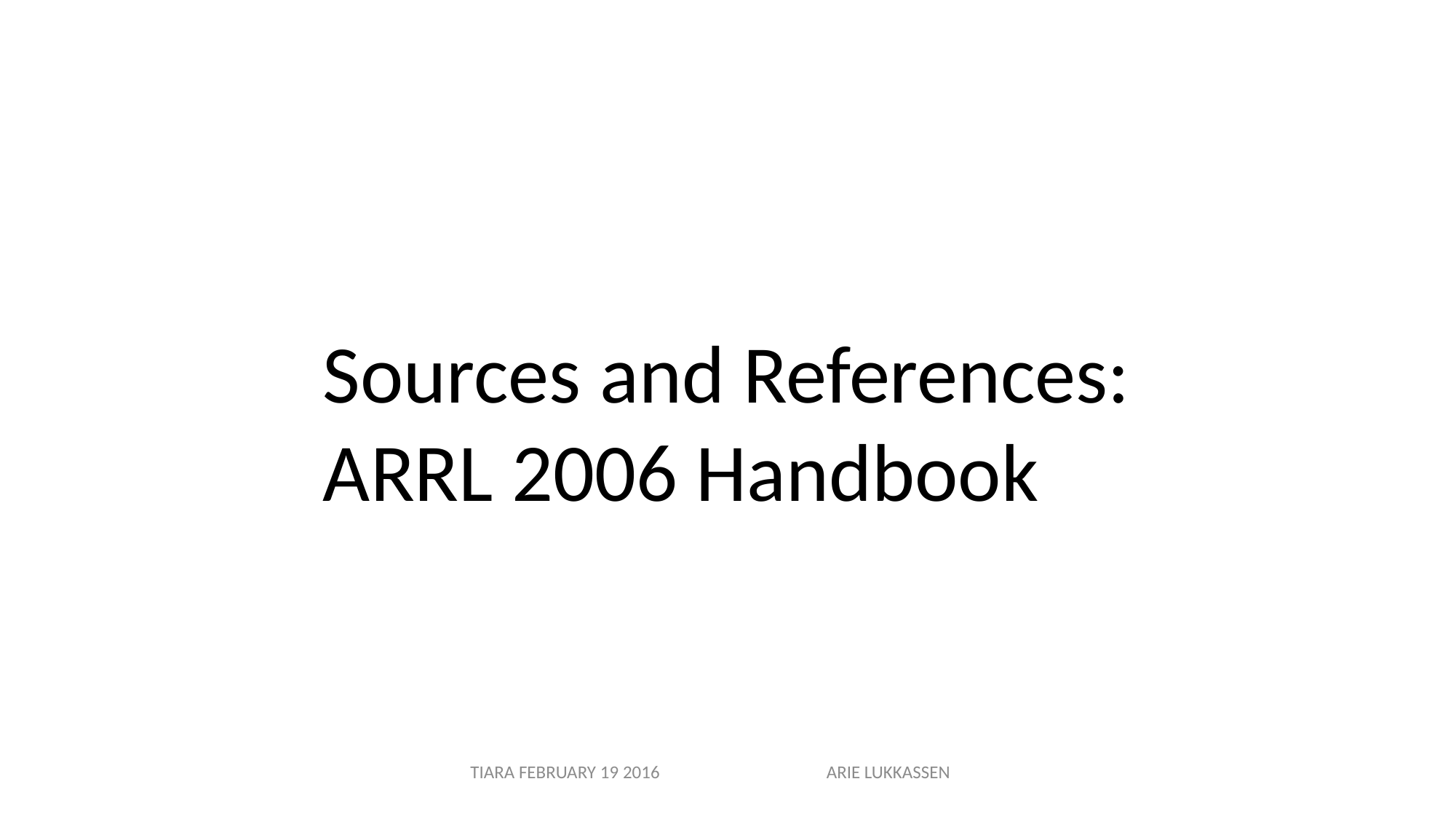

Sources and References:
ARRL 2006 Handbook

TIARA FEBRUARY 19 2016                                        ARIE LUKKASSEN